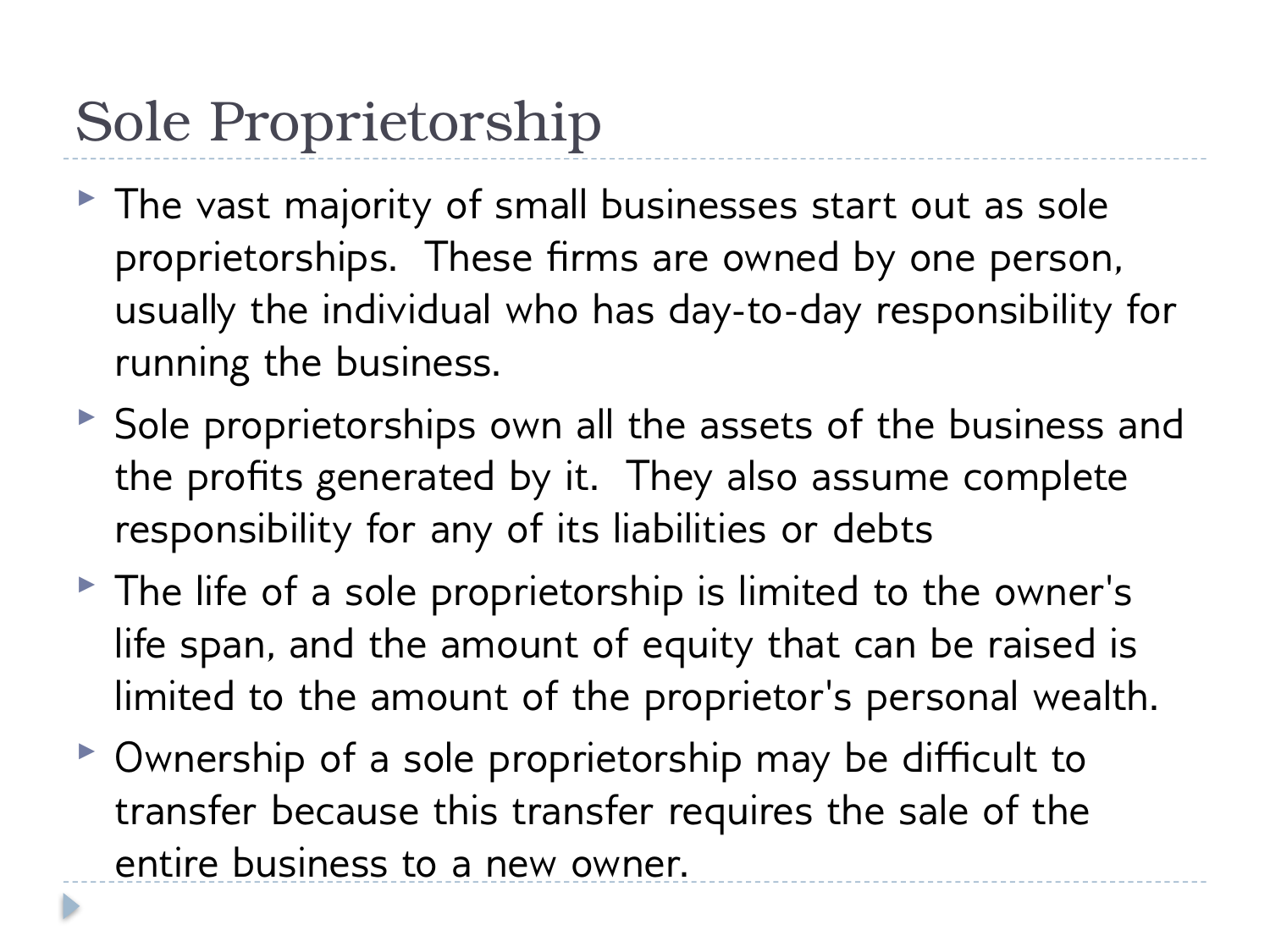

# Sole Proprietorship
The vast majority of small businesses start out as sole proprietorships.  These firms are owned by one person, usually the individual who has day-to-day responsibility for running the business.
Sole proprietorships own all the assets of the business and the profits generated by it.  They also assume complete responsibility for any of its liabilities or debts
The life of a sole proprietorship is limited to the owner's life span, and the amount of equity that can be raised is limited to the amount of the proprietor's personal wealth.
Ownership of a sole proprietorship may be difficult to transfer because this transfer requires the sale of the entire business to a new owner.